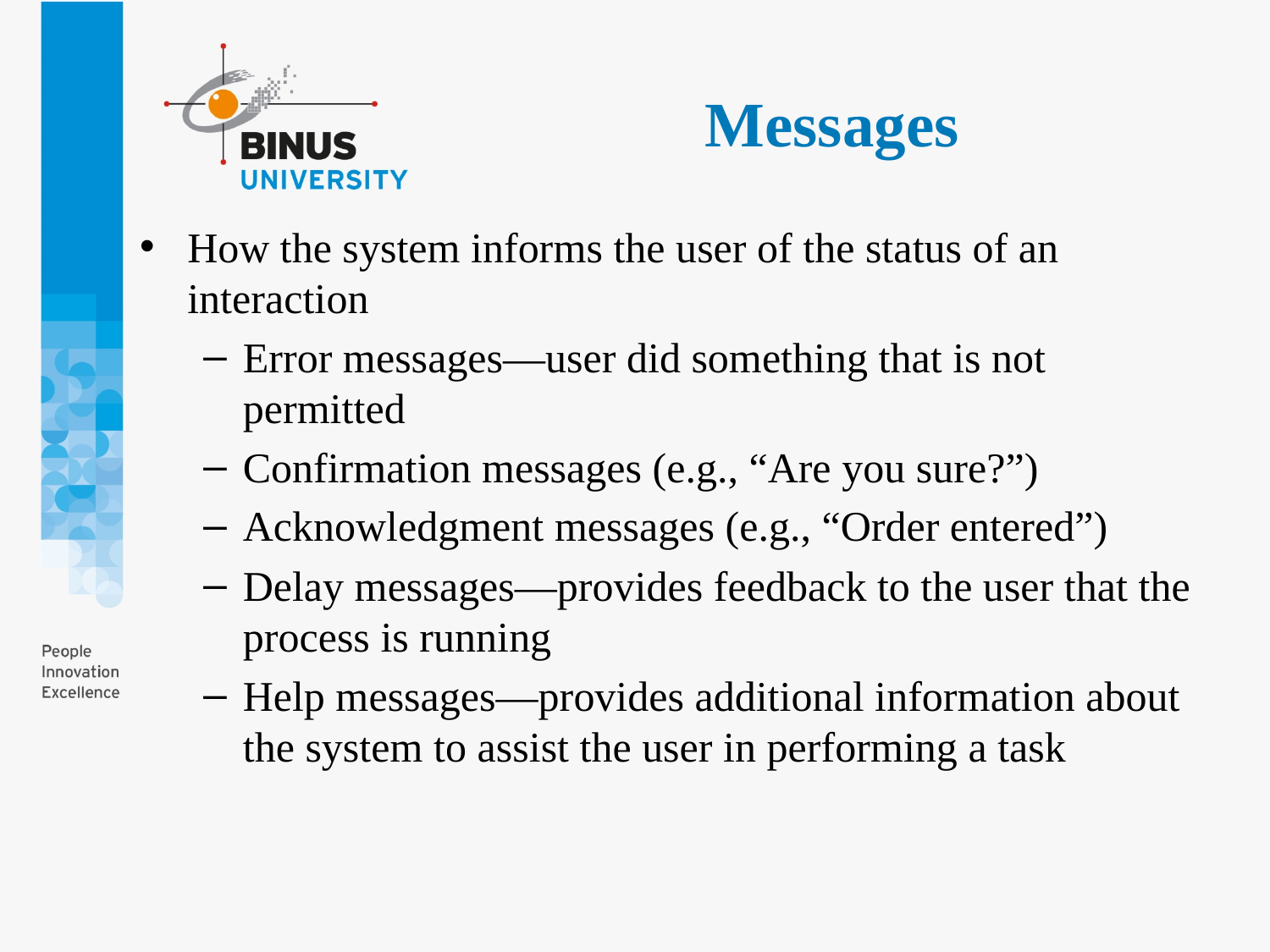

# Messages
How the system informs the user of the status of an interaction
Error messages—user did something that is not permitted
Confirmation messages (e.g., “Are you sure?”)
Acknowledgment messages (e.g., “Order entered”)
Delay messages—provides feedback to the user that the process is running
Help messages—provides additional information about the system to assist the user in performing a task